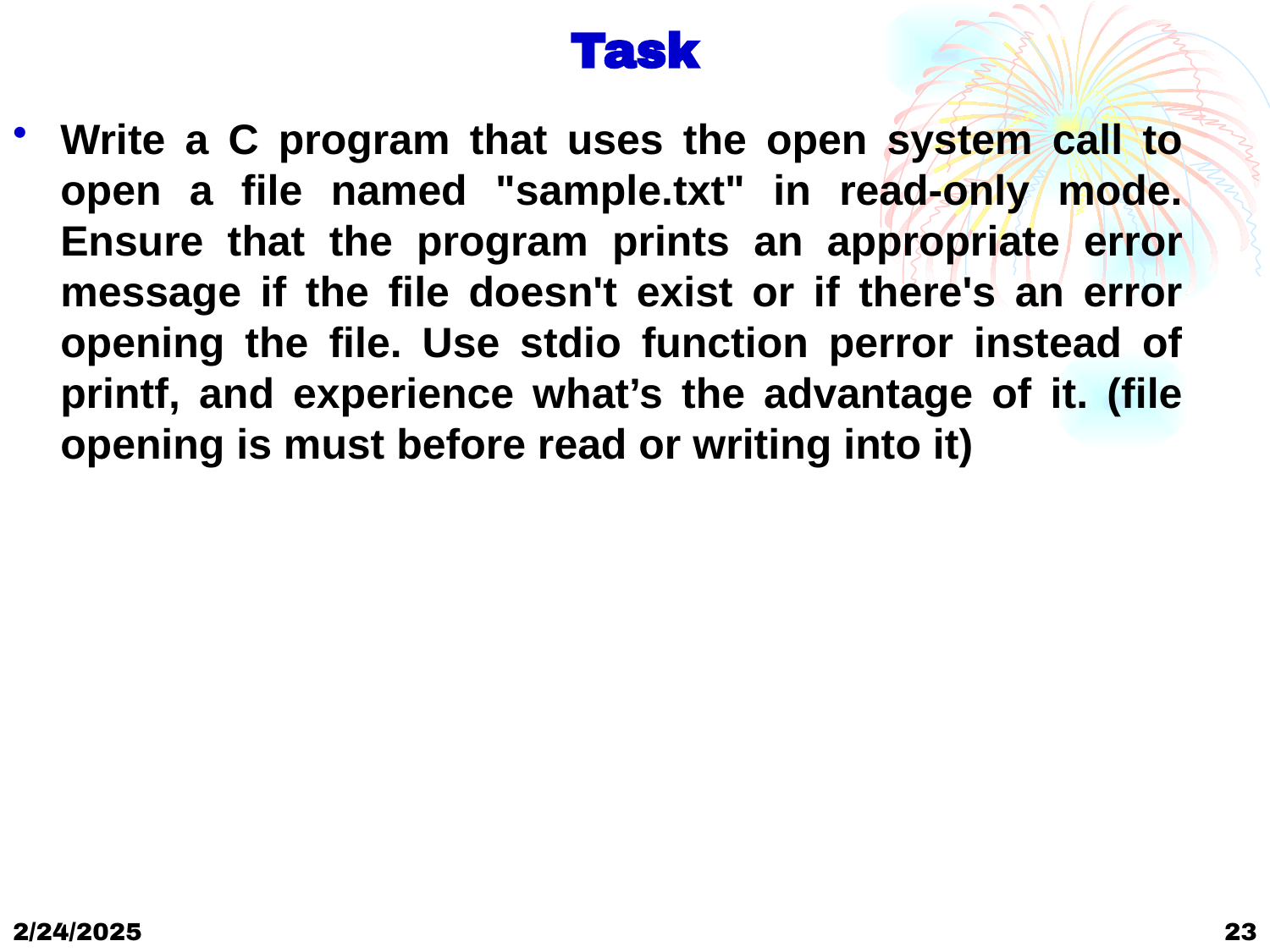

# Task
Write a C program that uses the open system call to open a file named "sample.txt" in read-only mode. Ensure that the program prints an appropriate error message if the file doesn't exist or if there's an error opening the file. Use stdio function perror instead of printf, and experience what’s the advantage of it. (file opening is must before read or writing into it)

2/24/2025
23